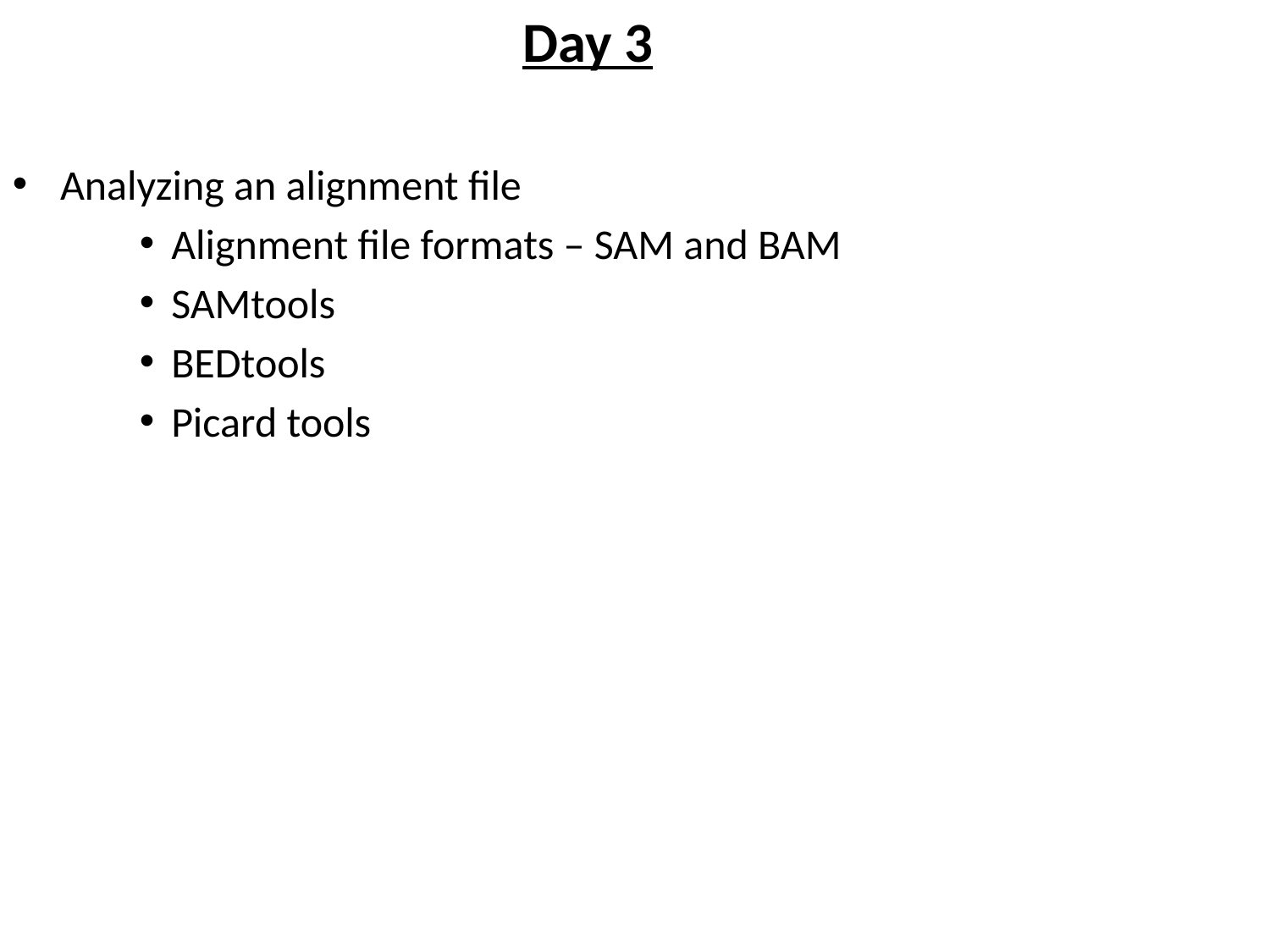

# Day 3
Analyzing an alignment file
Alignment file formats – SAM and BAM
SAMtools
BEDtools
Picard tools